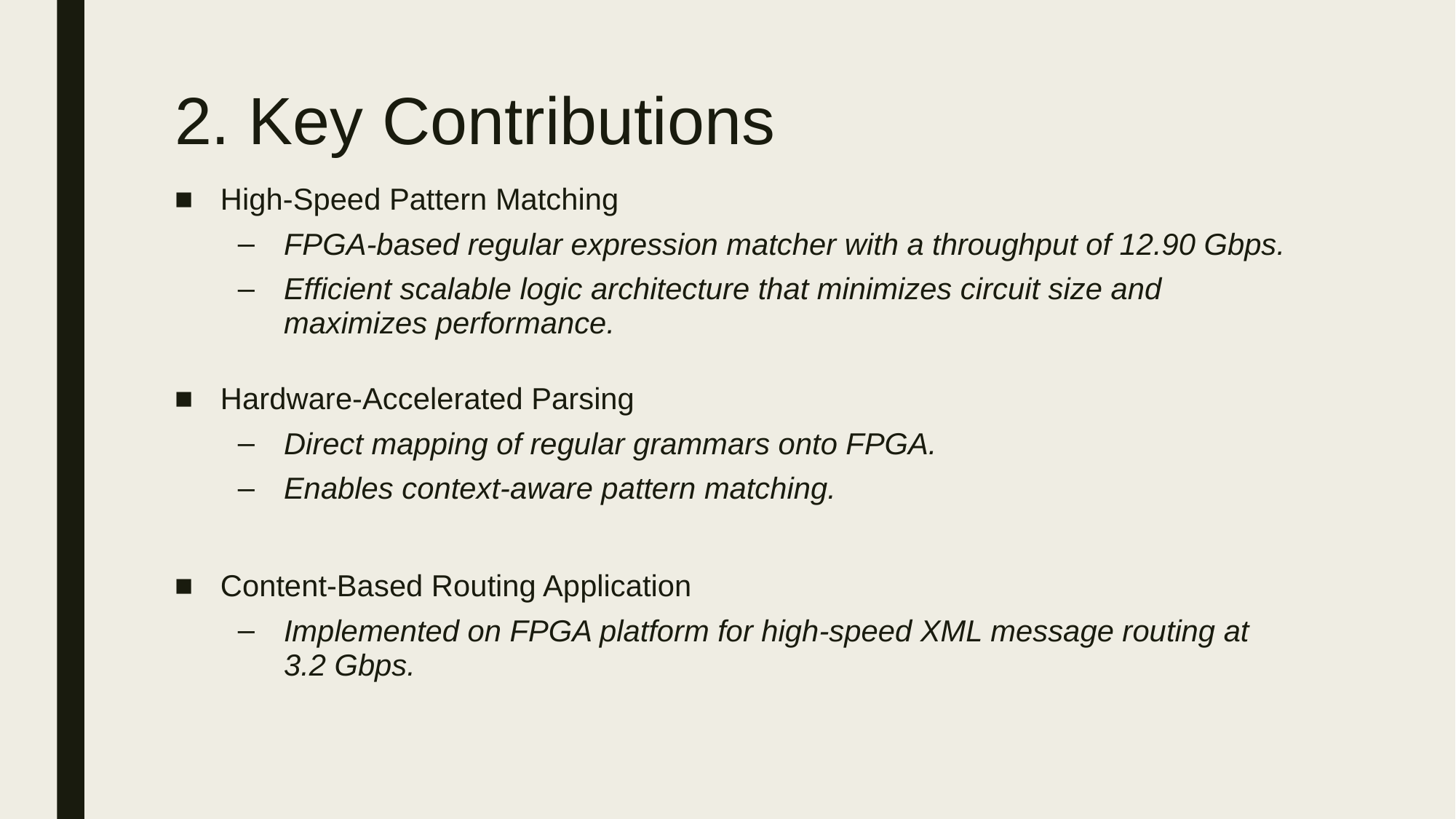

# 2. Key Contributions
High-Speed Pattern Matching
FPGA-based regular expression matcher with a throughput of 12.90 Gbps.
Efficient scalable logic architecture that minimizes circuit size and maximizes performance.
Hardware-Accelerated Parsing
Direct mapping of regular grammars onto FPGA.
Enables context-aware pattern matching.
Content-Based Routing Application
Implemented on FPGA platform for high-speed XML message routing at 3.2 Gbps.